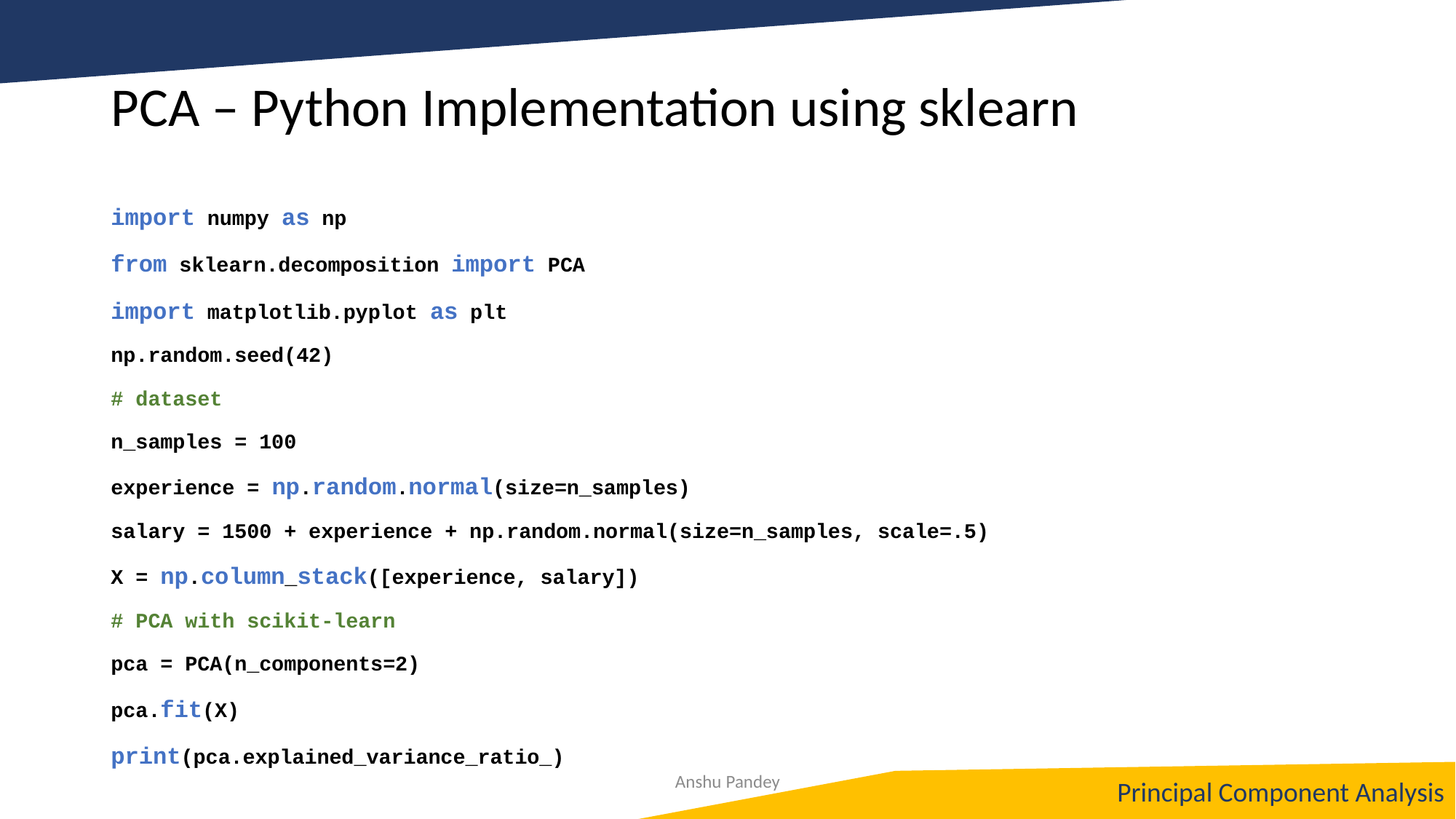

# PCA – Python Implementation using sklearn
import numpy as np
from sklearn.decomposition import PCA
import matplotlib.pyplot as plt
np.random.seed(42)
# dataset
n_samples = 100
experience = np.random.normal(size=n_samples)
salary = 1500 + experience + np.random.normal(size=n_samples, scale=.5)
X = np.column_stack([experience, salary])
# PCA with scikit-learn
pca = PCA(n_components=2)
pca.fit(X)
print(pca.explained_variance_ratio_)
                                                                            Principal Component Analysis
Anshu Pandey